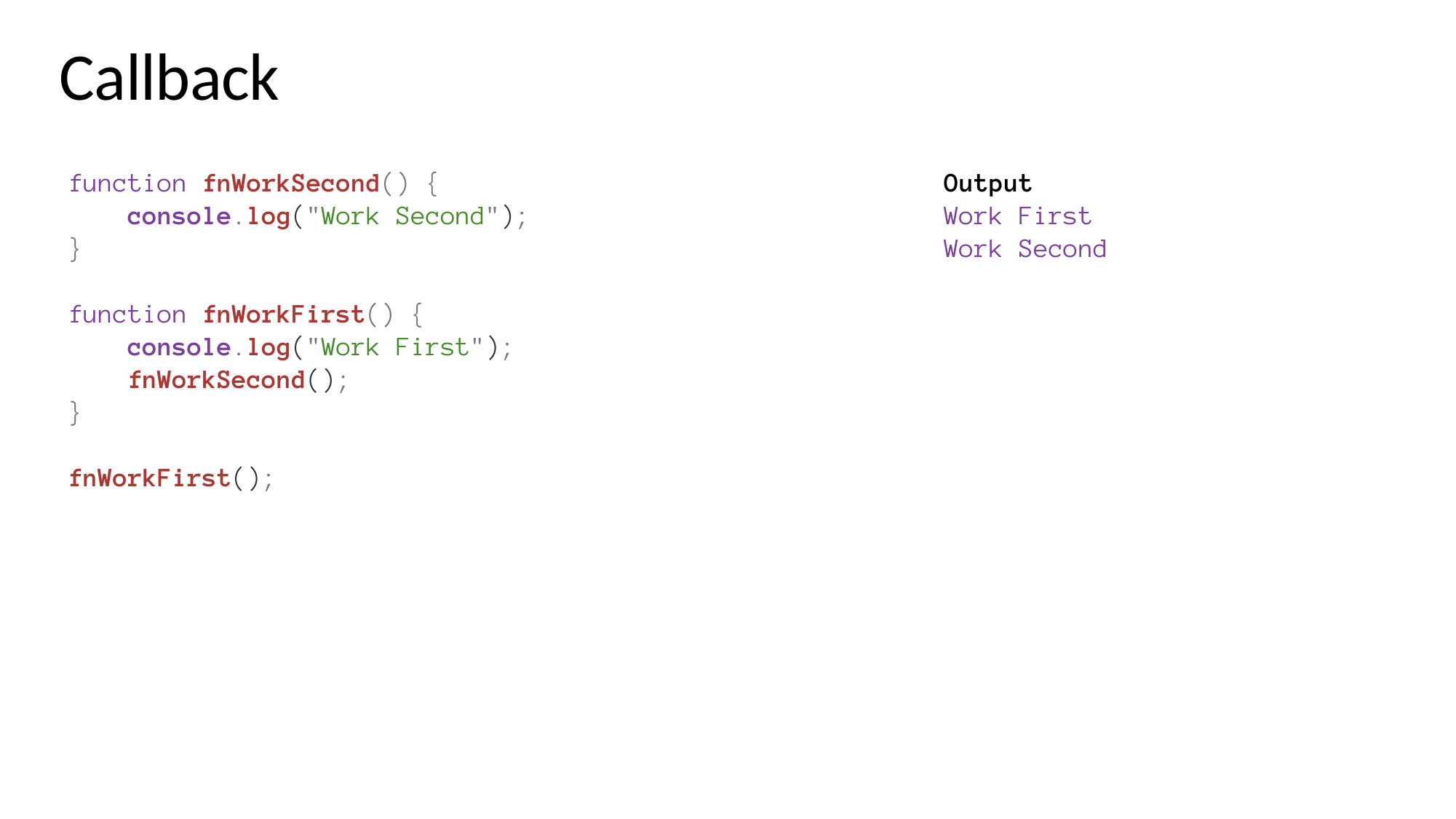

# Callback
function fnWorkSecond() {
    console.log("Work Second");
}

function fnWorkFirst() {
    console.log("Work First");
    fnWorkSecond();
}

fnWorkFirst();
Output
Work First
Work Second